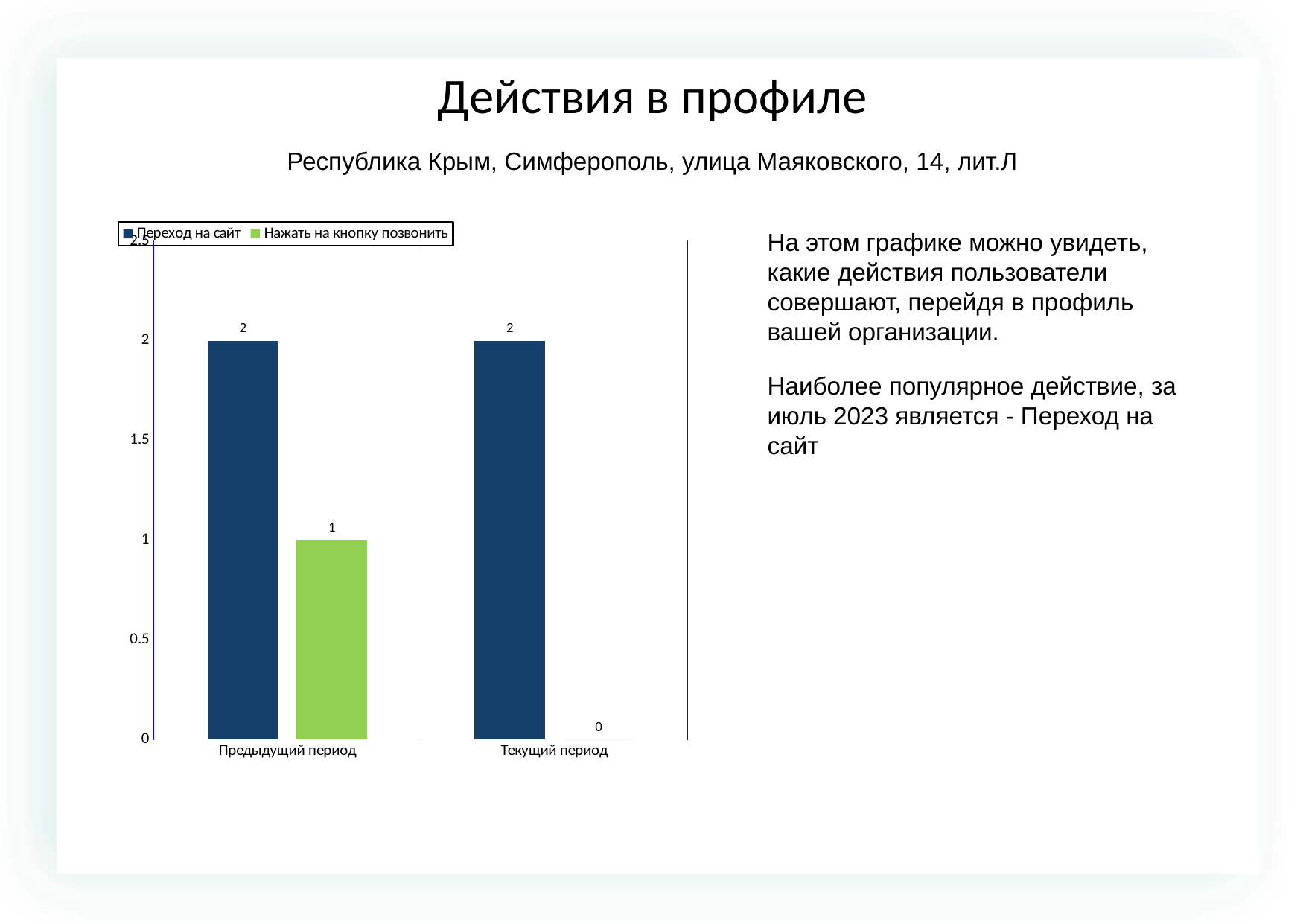

Действия в профиле
Республика Крым, Симферополь, улица Маяковского, 14, лит.Л

### Chart

| Category |  |  |
|---|---|---|
| Предыдущий период | 2.0 | 1.0 |
| Текущий период | 2.0 | 0.0 |
На этом графике можно увидеть, какие действия пользователи совершают, перейдя в профиль вашей организации.
Наиболее популярное действие, за июль 2023 является - Переход на сайт